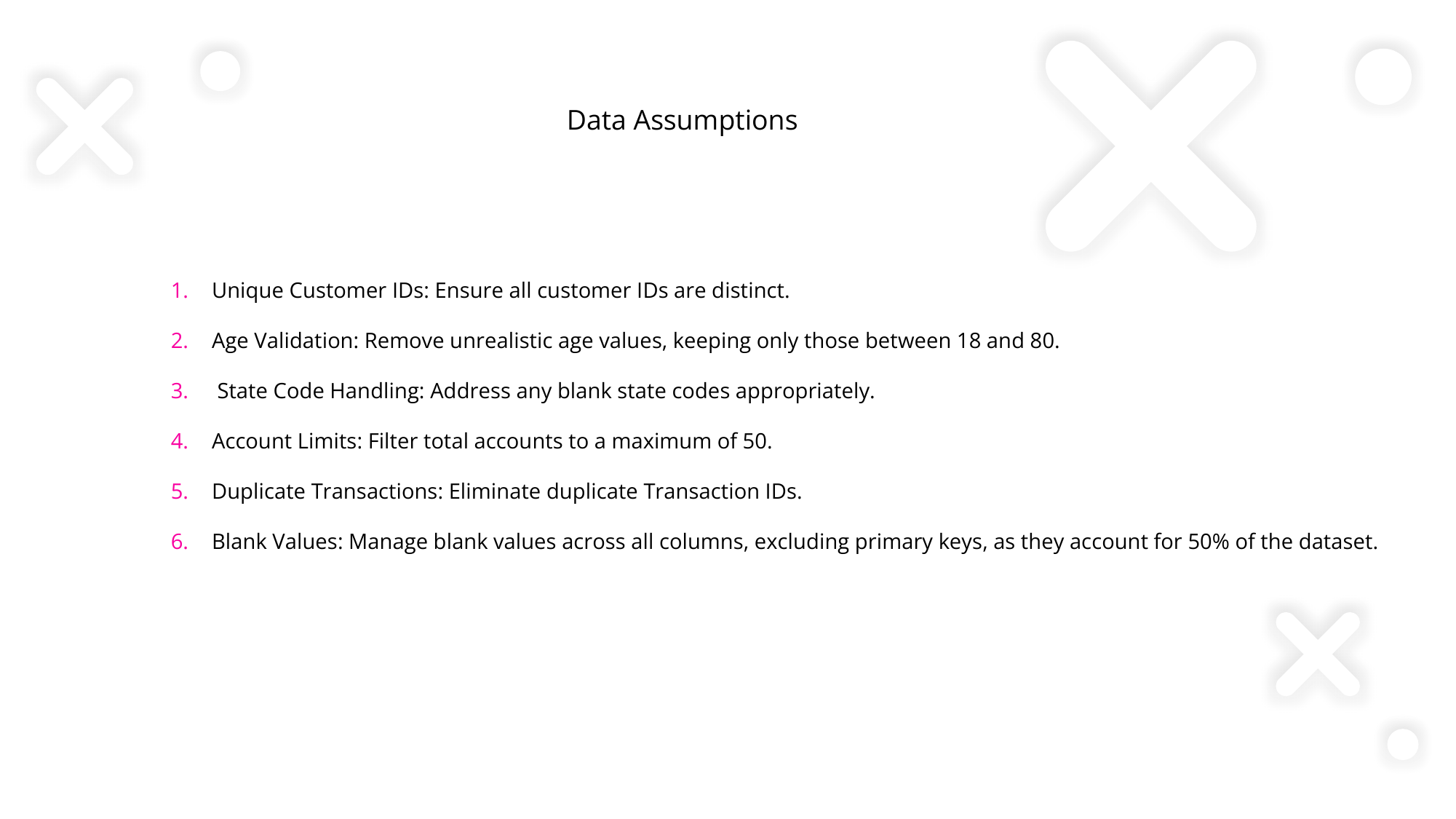

# Data Assumptions
Unique Customer IDs: Ensure all customer IDs are distinct.
Age Validation: Remove unrealistic age values, keeping only those between 18 and 80.
 State Code Handling: Address any blank state codes appropriately.
Account Limits: Filter total accounts to a maximum of 50.
Duplicate Transactions: Eliminate duplicate Transaction IDs.
Blank Values: Manage blank values across all columns, excluding primary keys, as they account for 50% of the dataset.